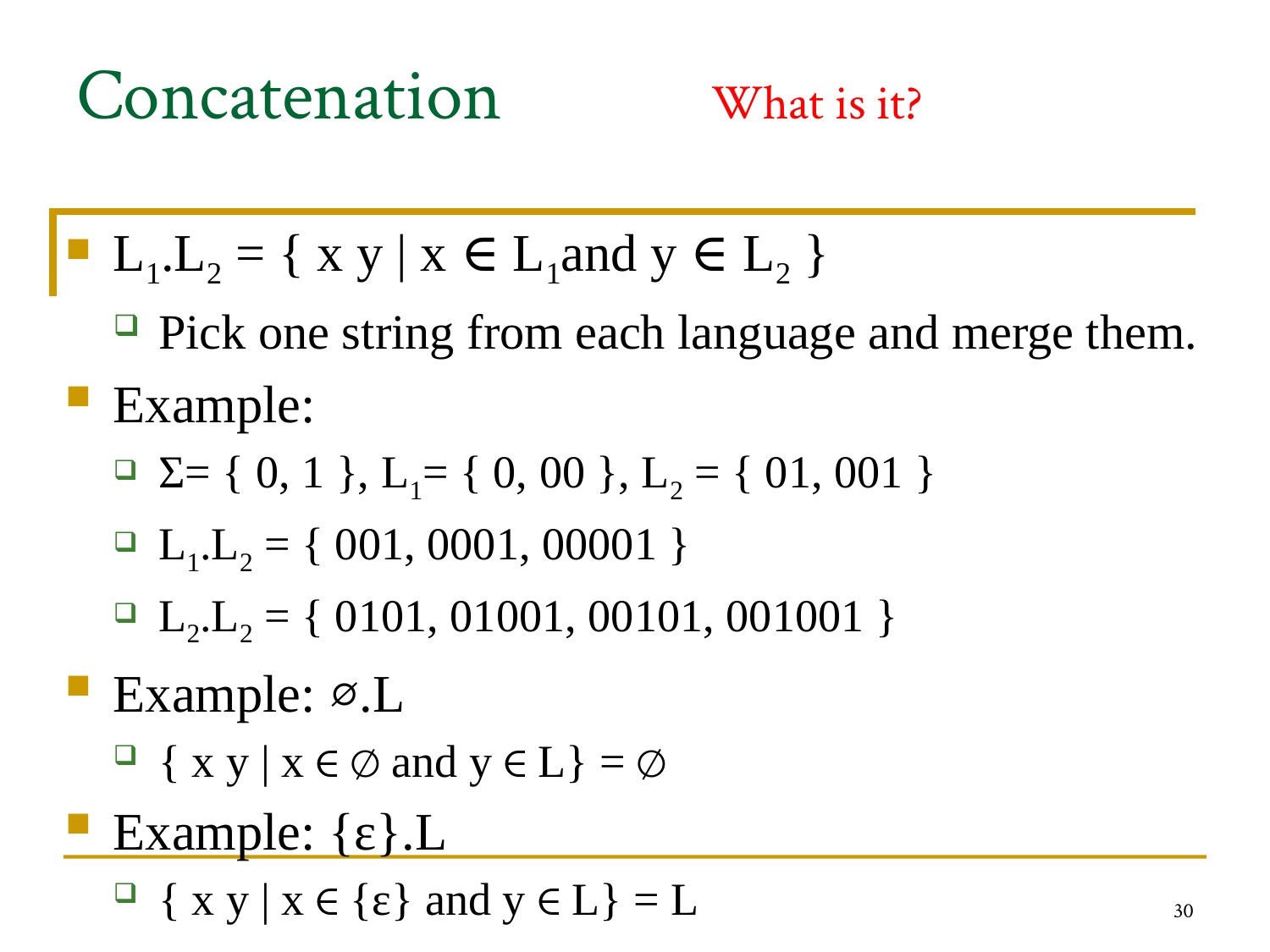

# Concatenation		What is it?
L1.L2 = { x y | x ∈ L1and y ∈ L2 }
Pick one string from each language and merge them.
Example:
Σ= { 0, 1 }, L1= { 0, 00 }, L2 = { 01, 001 }
L1.L2 = { 001, 0001, 00001 }
L2.L2 = { 0101, 01001, 00101, 001001 }
Example: ∅.L
{ x y | x ∈ ∅ and y ∈ L} = ∅
Example: {ε}.L
{ x y | x ∈ {ε} and y ∈ L} = L
30